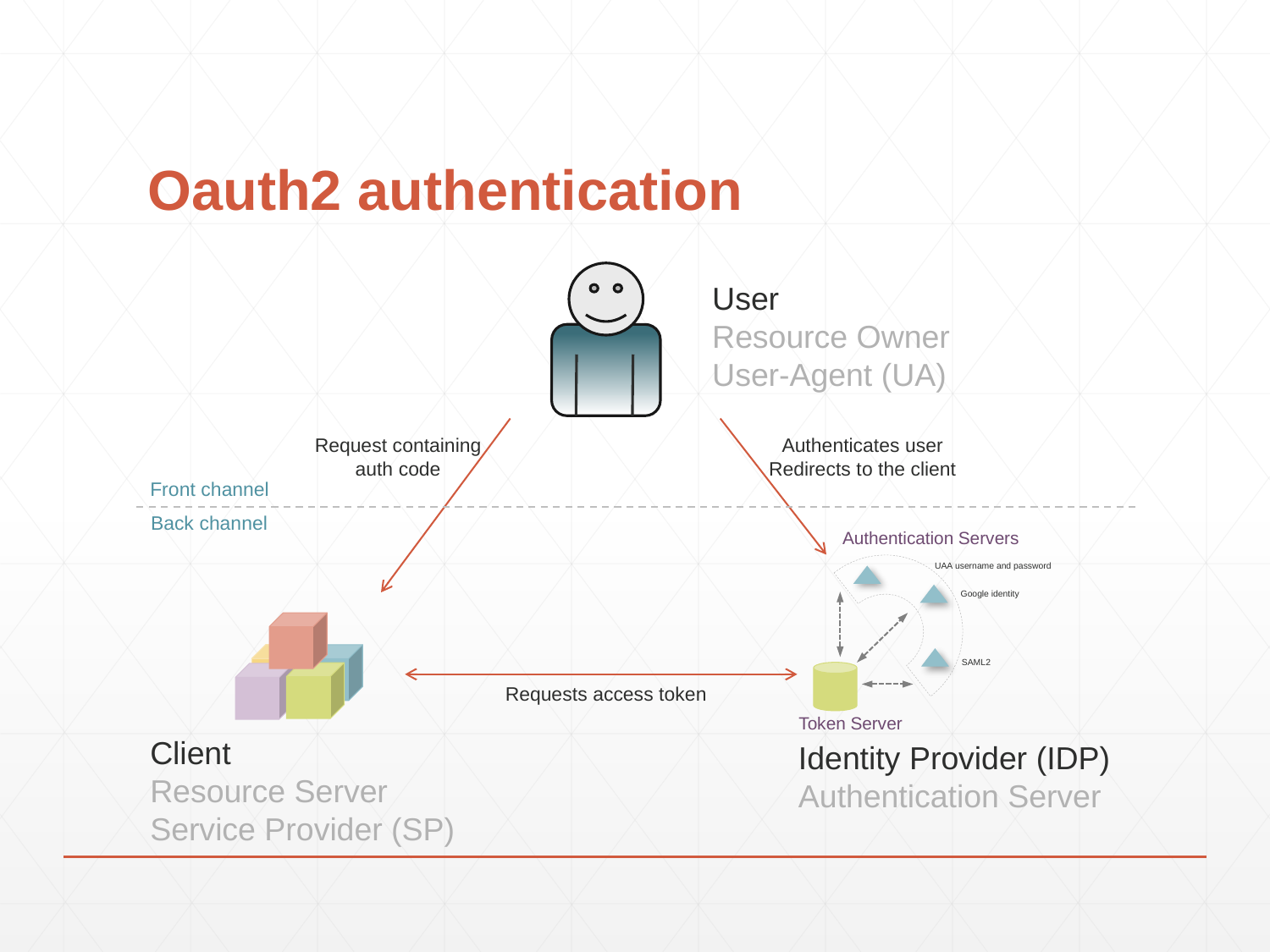

# Oauth2 authentication

User
Resource Owner
User-Agent (UA)
Request containing
auth code
Authenticates user
Redirects to the client
Front channel
Back channel
Authentication Servers

UAA username and password

Google identity

SAML2

Requests access token
Token Server
Client
Resource Server
Service Provider (SP)
Identity Provider (IDP)
Authentication Server